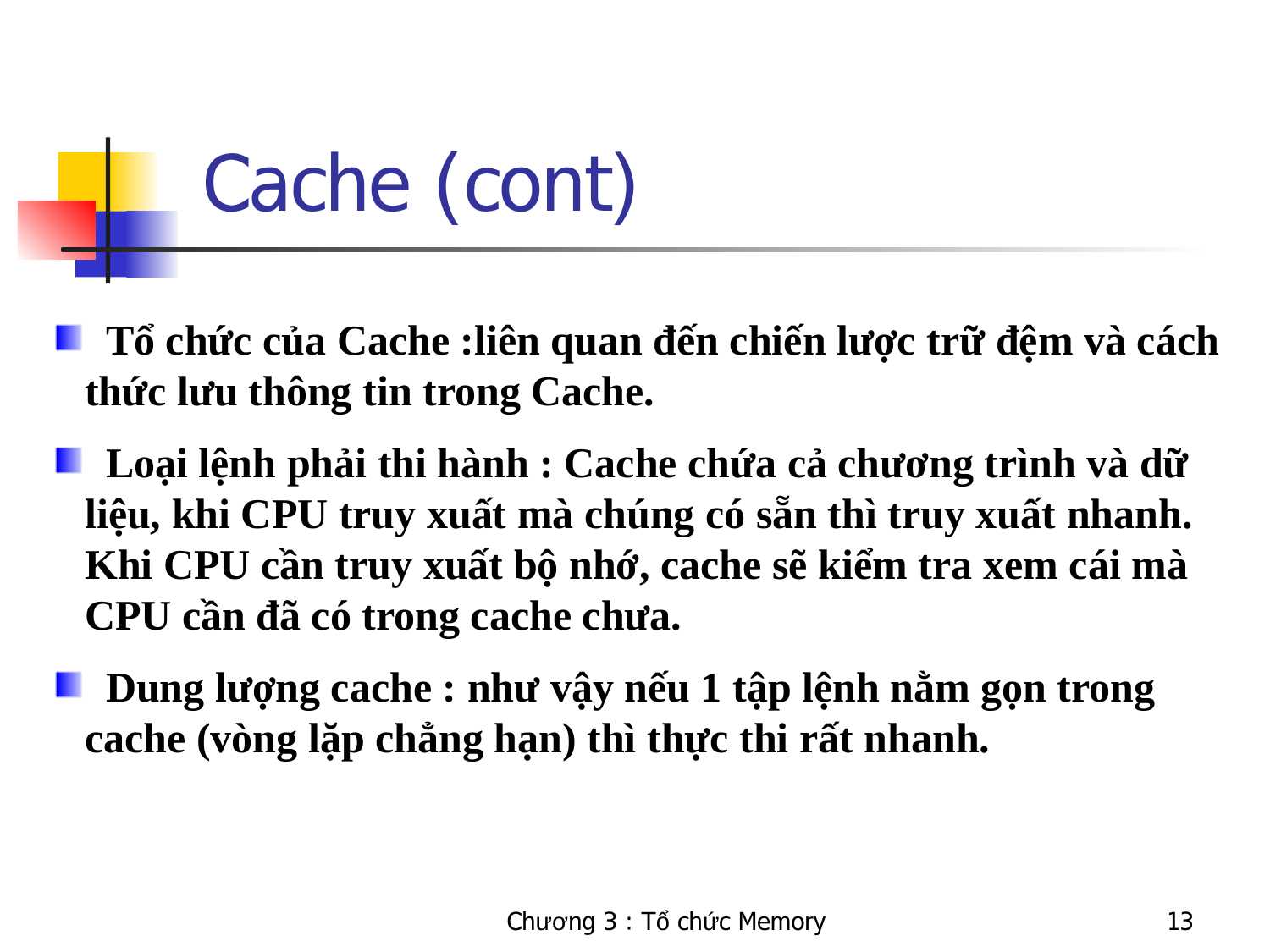

# Cache (cont)
  Tổ chức của Cache :liên quan đến chiến lược trữ đệm và cách thức lưu thông tin trong Cache.
  Loại lệnh phải thi hành : Cache chứa cả chương trình và dữ liệu, khi CPU truy xuất mà chúng có sẵn thì truy xuất nhanh.
Khi CPU cần truy xuất bộ nhớ, cache sẽ kiểm tra xem cái mà CPU cần đã có trong cache chưa.
  Dung lượng cache : như vậy nếu 1 tập lệnh nằm gọn trong cache (vòng lặp chẳng hạn) thì thực thi rất nhanh.
Chương 3 : Tổ chức Memory
13